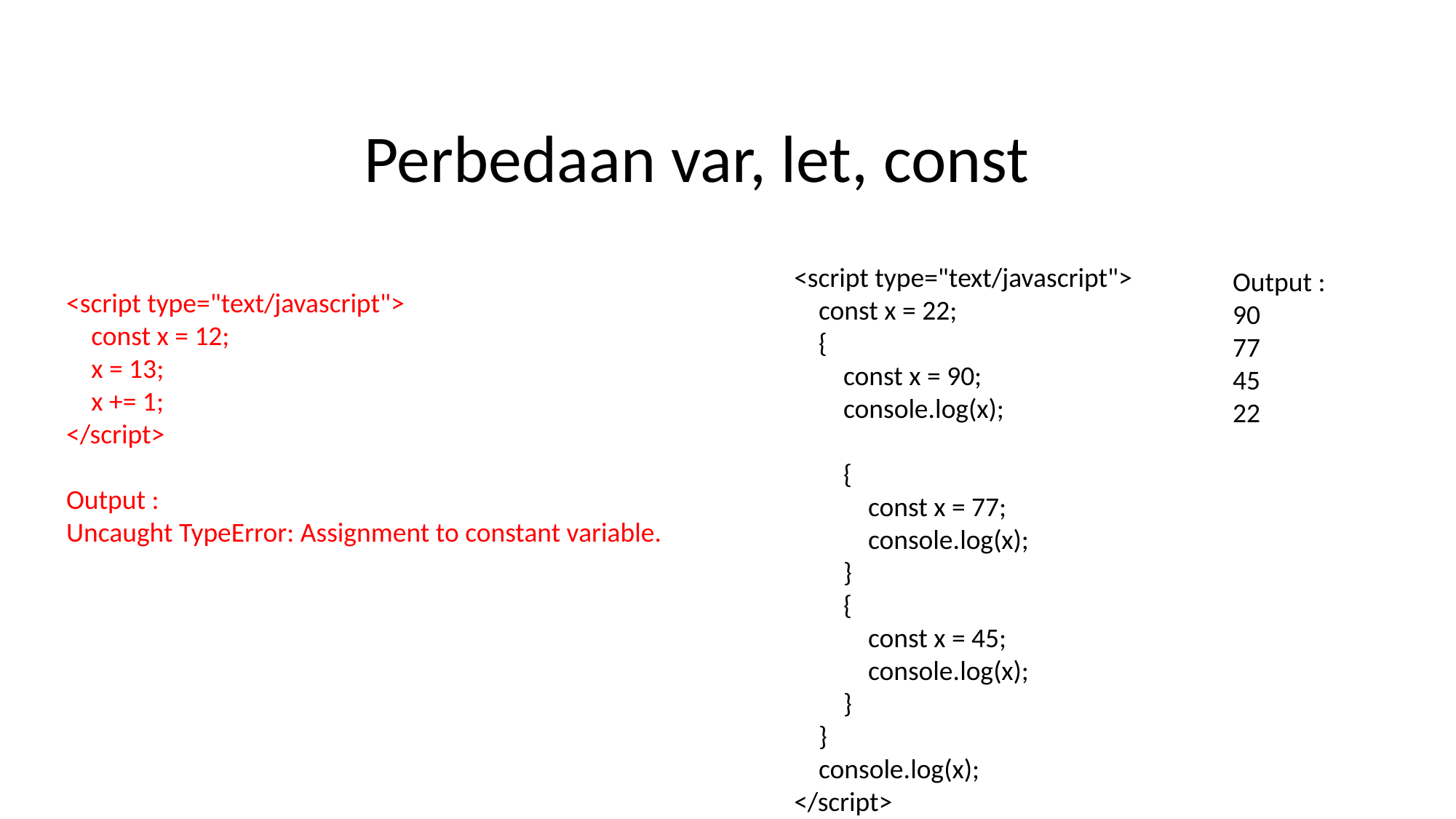

# Perbedaan var, let, const
<script type="text/javascript">
    const x = 22;
    {
        const x = 90;
        console.log(x);

        {
            const x = 77;
            console.log(x);
        }
        {
            const x = 45;
            console.log(x);
        }
    }
    console.log(x);
</script>
Output :
90
77
45
22
<script type="text/javascript">
    const x = 12;
    x = 13;
    x += 1;
</script>
Output :
Uncaught TypeError: Assignment to constant variable.